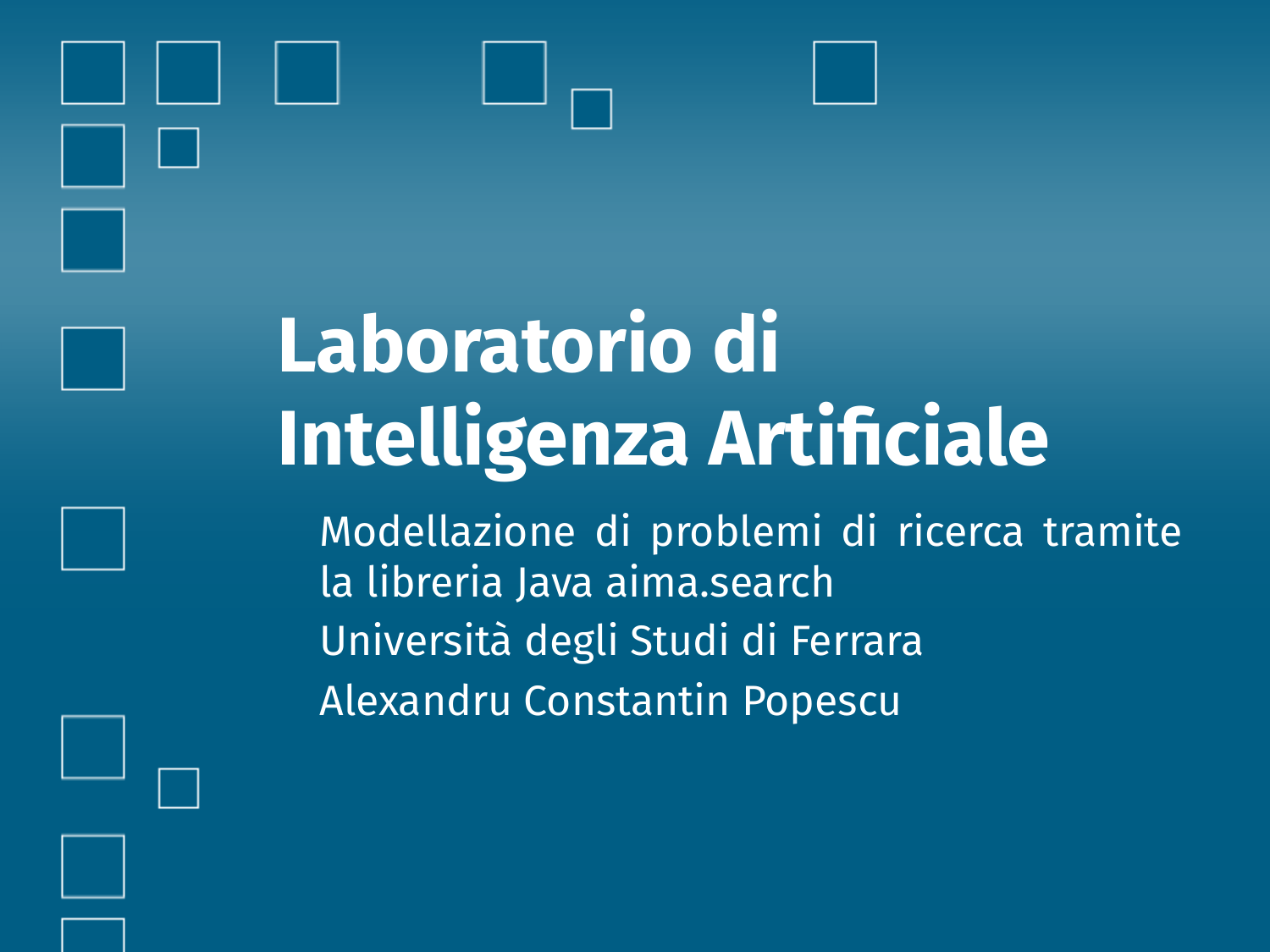

# Laboratorio di Intelligenza Artificiale
Modellazione di problemi di ricerca tramite la libreria Java aima.search
Università degli Studi di Ferrara
Alexandru Constantin Popescu